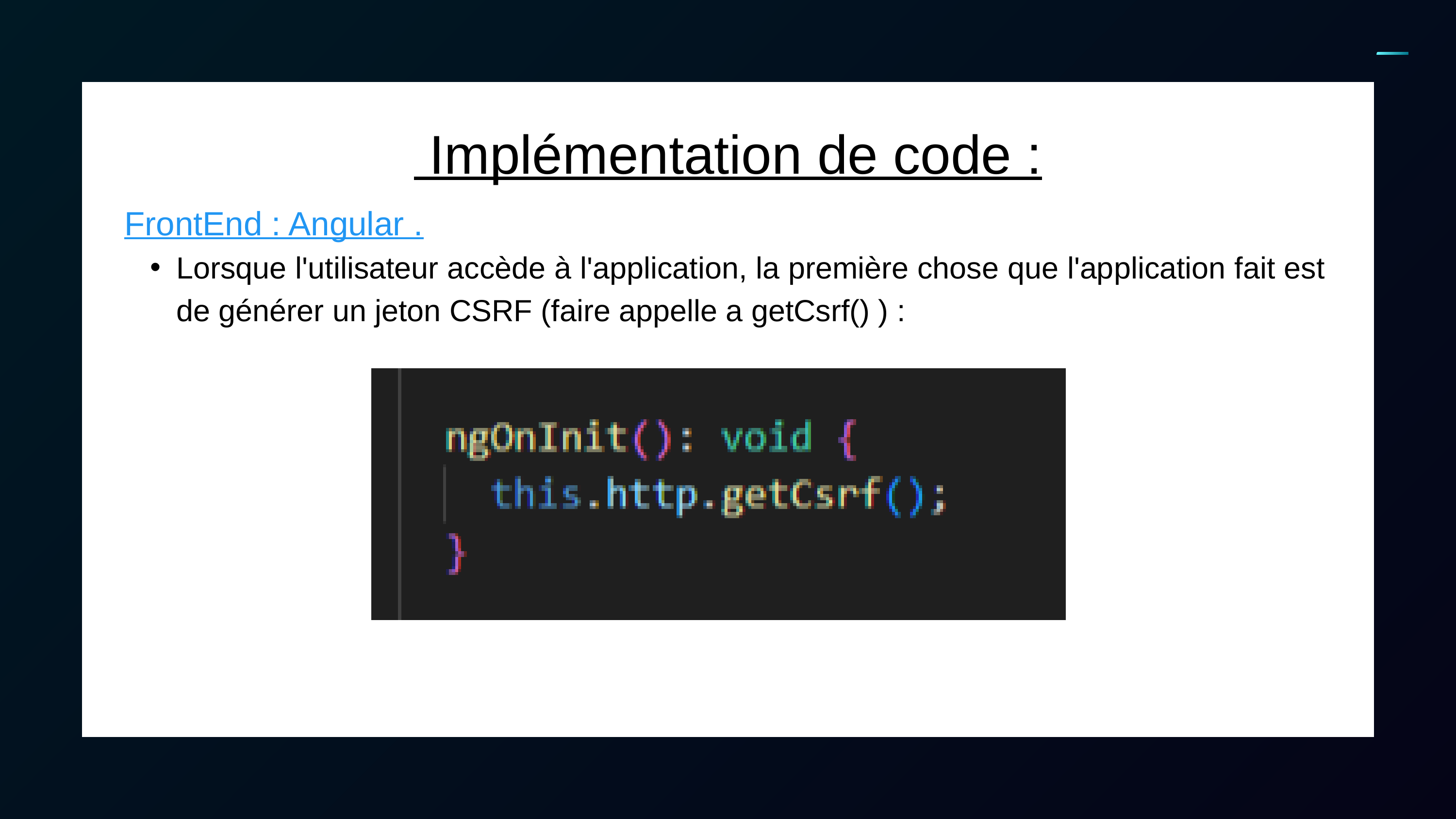

Implémentation de code :

FrontEnd : Angular .
Lorsque l'utilisateur accède à l'application, la première chose que l'application fait est de générer un jeton CSRF (faire appelle a getCsrf() ) :